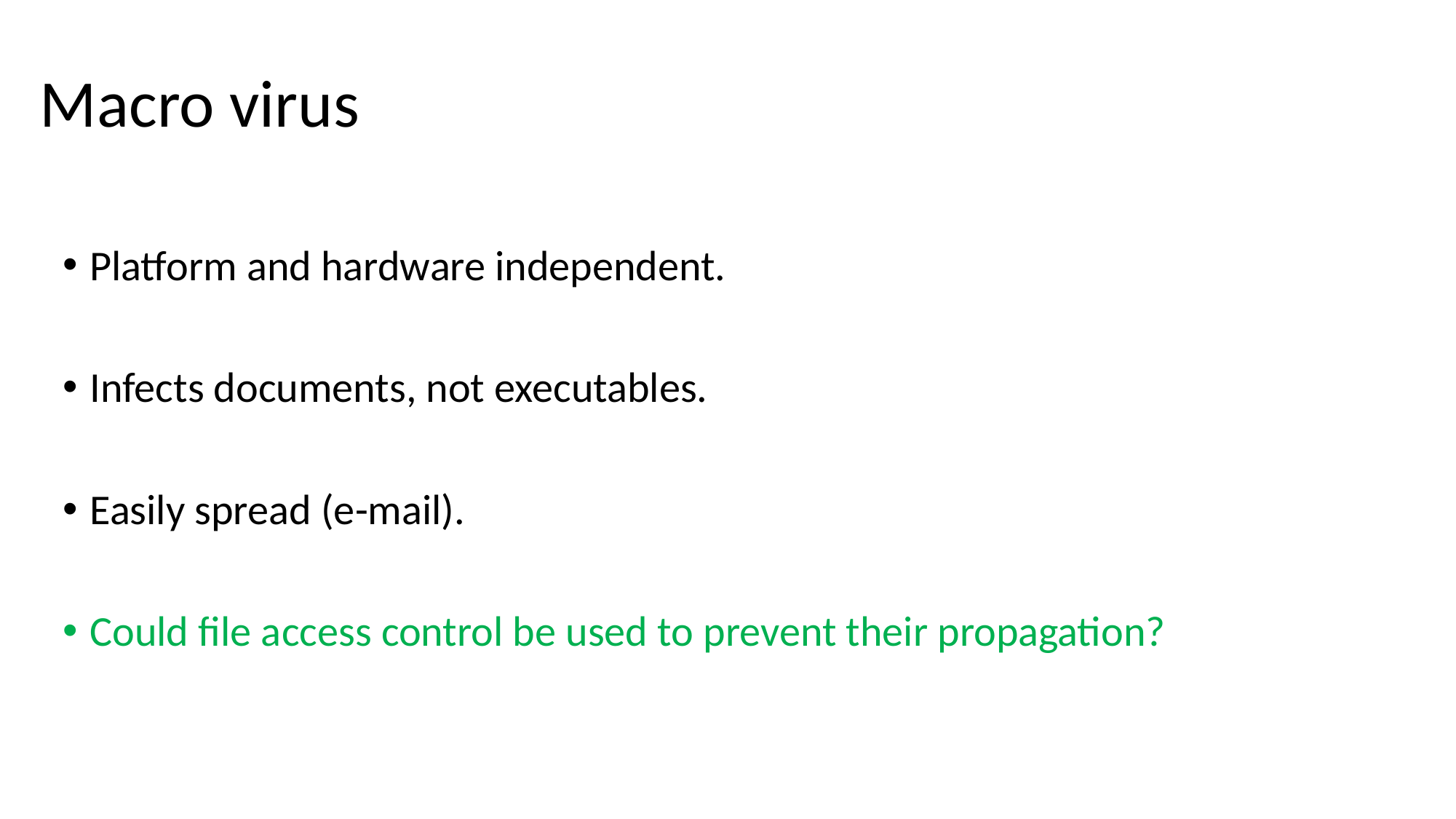

# Macro virus
Platform and hardware independent.

Infects documents, not executables.

Easily spread (e-mail).

Could file access control be used to prevent their propagation?